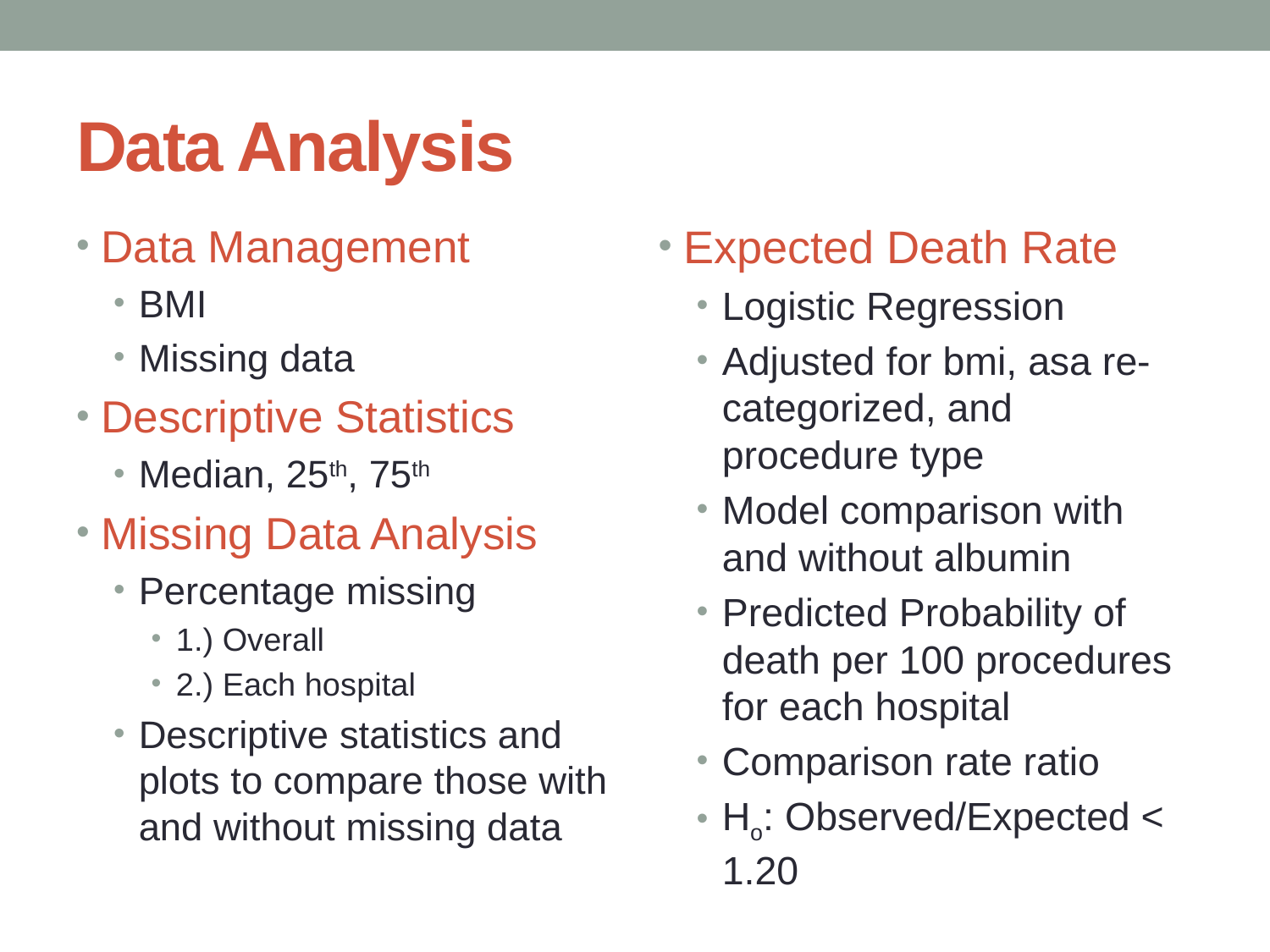

# Data Analysis
Data Management
BMI
Missing data
Descriptive Statistics
Median, 25th, 75th
Missing Data Analysis
Percentage missing
1.) Overall
2.) Each hospital
Descriptive statistics and plots to compare those with and without missing data
Expected Death Rate
Logistic Regression
Adjusted for bmi, asa re-categorized, and procedure type
Model comparison with and without albumin
Predicted Probability of death per 100 procedures for each hospital
Comparison rate ratio
Ho: Observed/Expected < 1.20